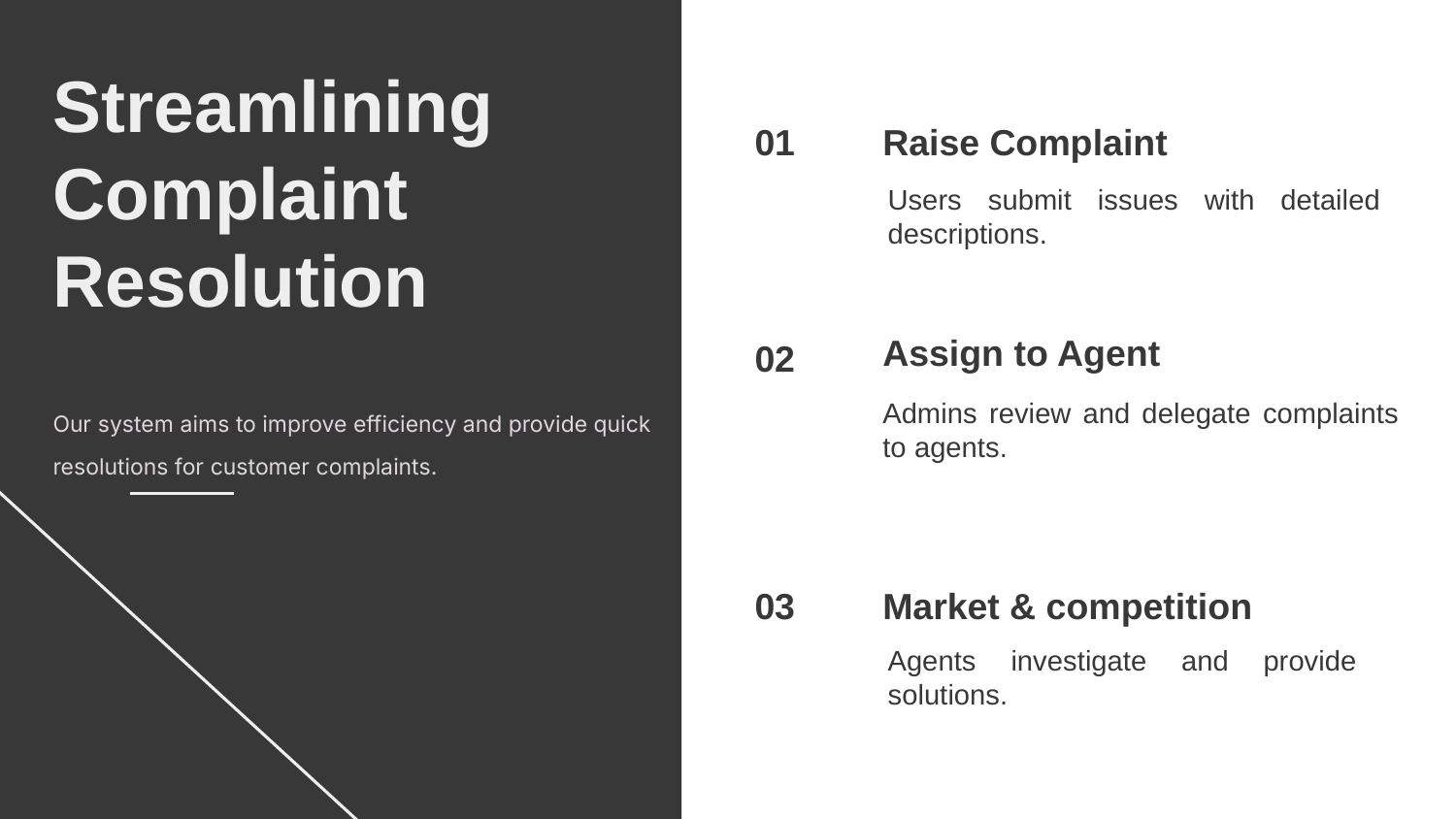

Streamlining Complaint Resolution

Our system aims to improve efficiency and provide quick resolutions for customer complaints.

Raise Complaint
01
Users submit issues with detailed descriptions.

02
# Assign to Agent

Admins review and delegate complaints to agents.

Market & competition
03
Agents investigate and provide solutions.